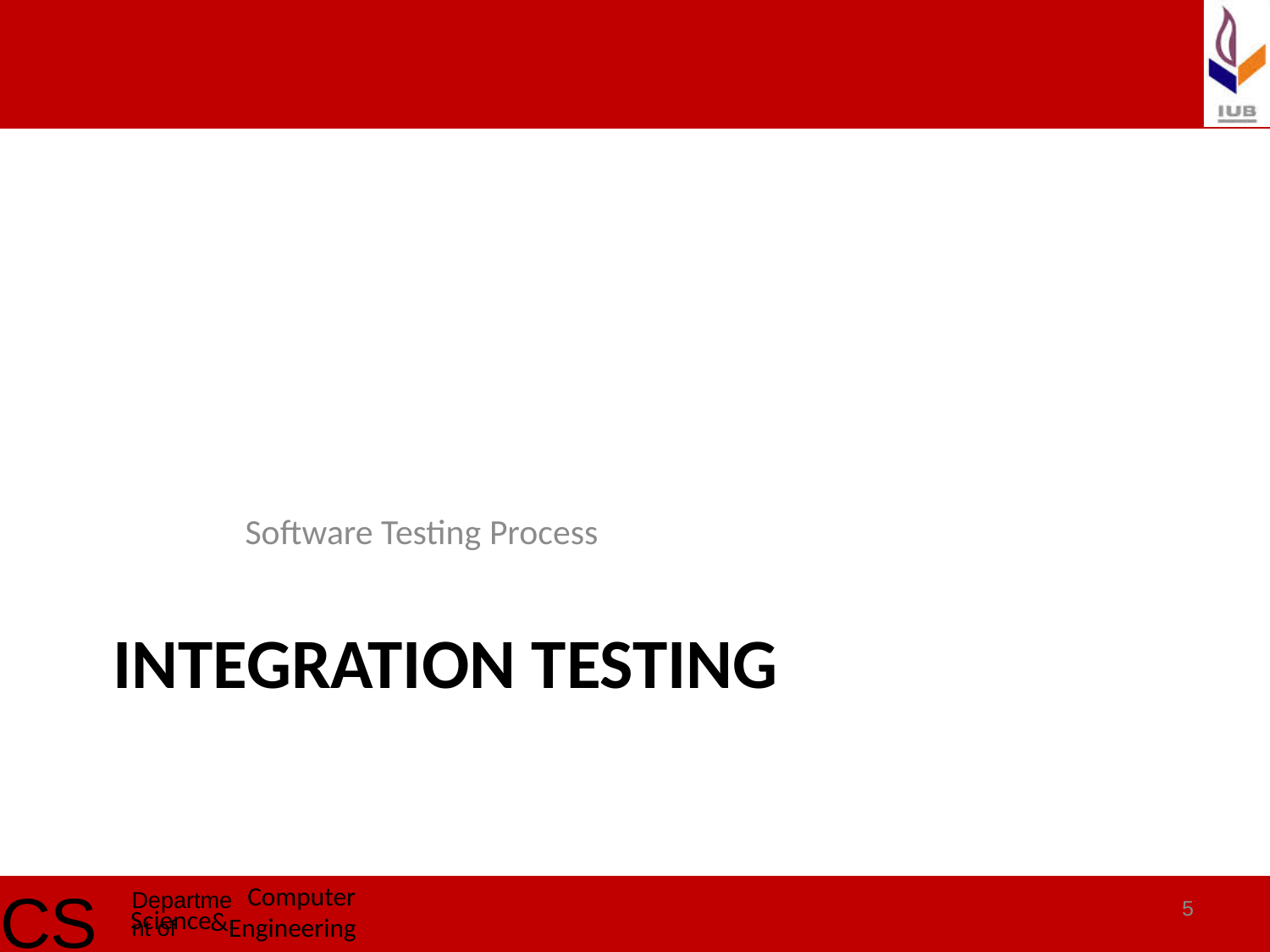

Software Testing Process
# INTEGRATION Testing
5